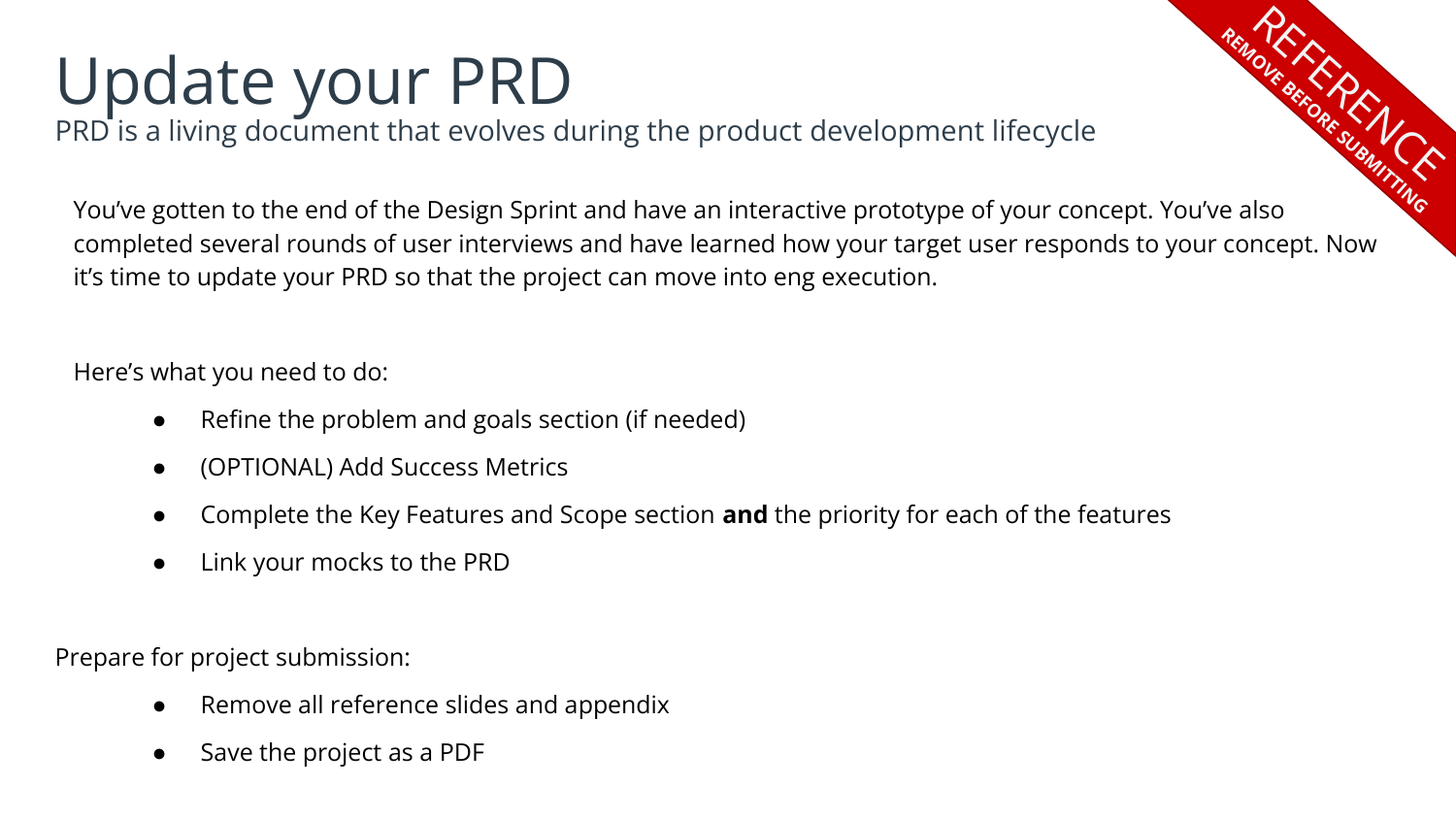

REFERENCE
REMOVE BEFORE SUBMITTING
# Update your PRD
PRD is a living document that evolves during the product development lifecycle
You’ve gotten to the end of the Design Sprint and have an interactive prototype of your concept. You’ve also completed several rounds of user interviews and have learned how your target user responds to your concept. Now it’s time to update your PRD so that the project can move into eng execution.

Here’s what you need to do:
Refine the problem and goals section (if needed)
(OPTIONAL) Add Success Metrics
Complete the Key Features and Scope section and the priority for each of the features
Link your mocks to the PRD

Prepare for project submission:
Remove all reference slides and appendix
Save the project as a PDF